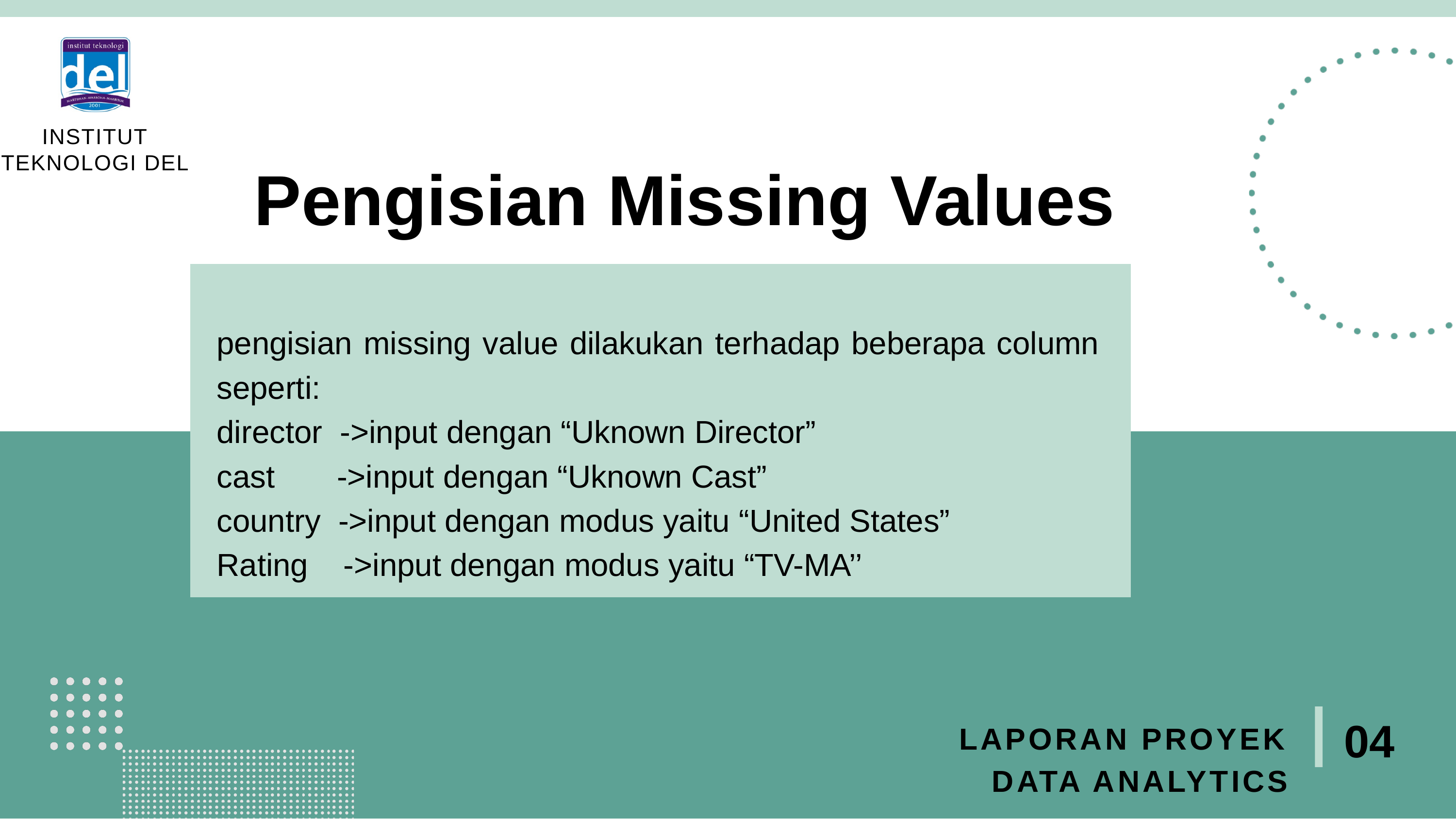

INSTITUT TEKNOLOGI DEL

Pengisian Missing Values

pengisian missing value dilakukan terhadap beberapa column seperti:
director  ->input dengan “Uknown Director”
cast       ->input dengan “Uknown Cast”
country  ->input dengan modus yaitu “United States”
Rating    ->input dengan modus yaitu “TV-MA’’

04

LAPORAN PROYEK DATA ANALYTICS